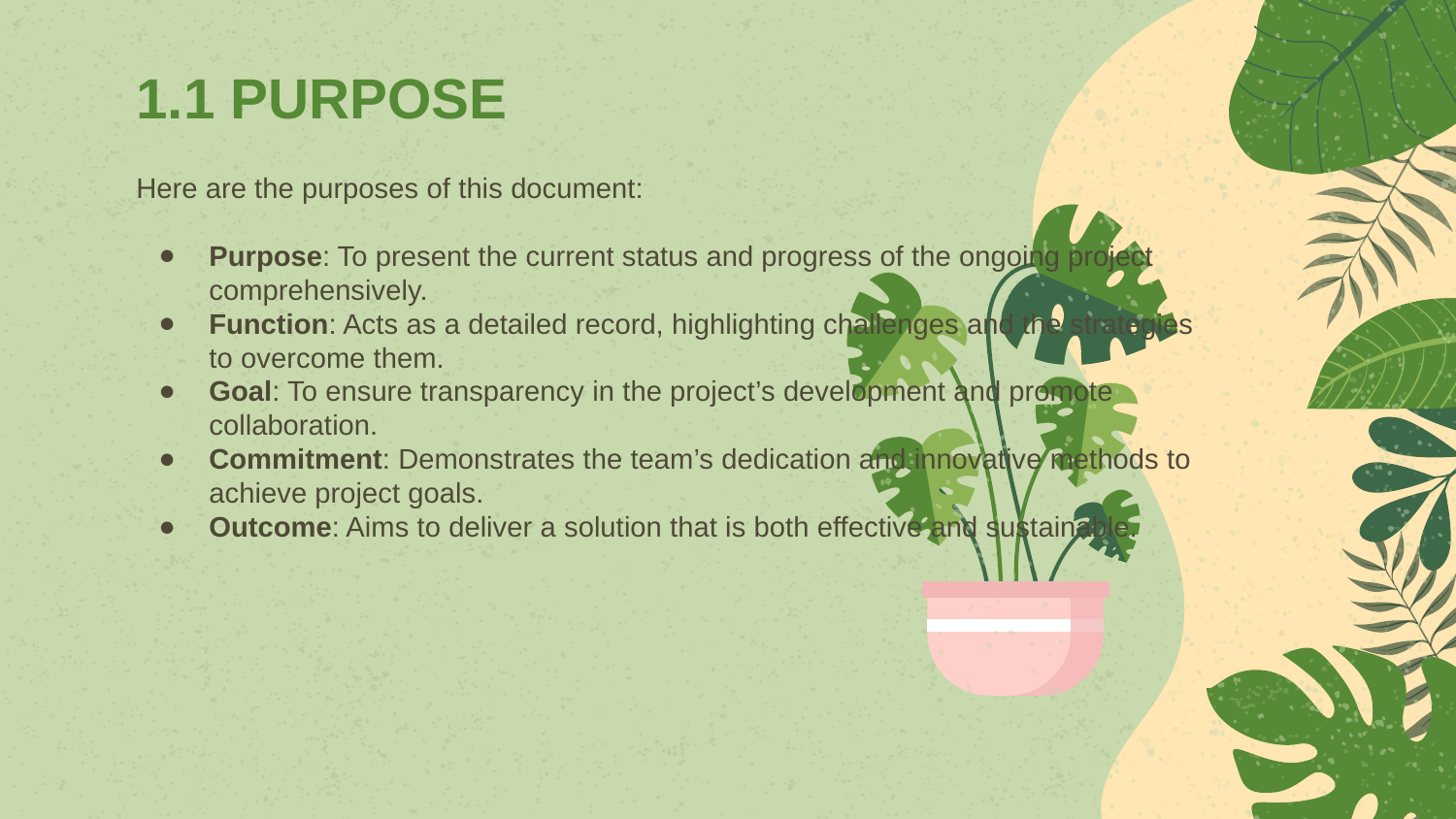

# 1.1 PURPOSE

Here are the purposes of this document:

Purpose: To present the current status and progress of the ongoing project comprehensively.
Function: Acts as a detailed record, highlighting challenges and the strategies to overcome them.
Goal: To ensure transparency in the project’s development and promote collaboration.
Commitment: Demonstrates the team’s dedication and innovative methods to achieve project goals.
Outcome: Aims to deliver a solution that is both effective and sustainable.